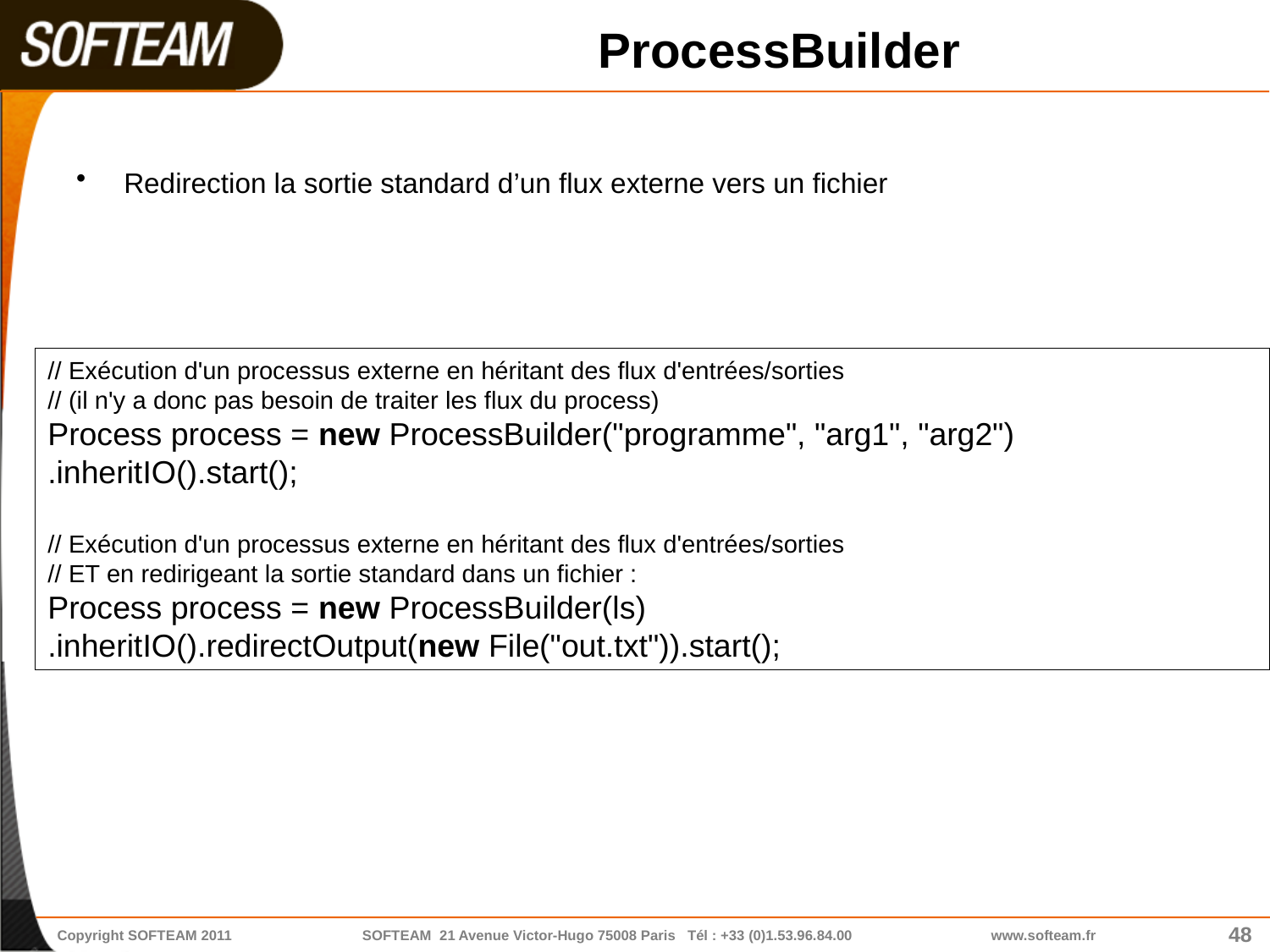

# ProcessBuilder
Redirection la sortie standard d’un flux externe vers un fichier
// Exécution d'un processus externe en héritant des flux d'entrées/sorties
// (il n'y a donc pas besoin de traiter les flux du process)
Process process = new ProcessBuilder("programme", "arg1", "arg2")
.inheritIO().start();

// Exécution d'un processus externe en héritant des flux d'entrées/sorties
// ET en redirigeant la sortie standard dans un fichier :
Process process = new ProcessBuilder(ls)
.inheritIO().redirectOutput(new File("out.txt")).start();